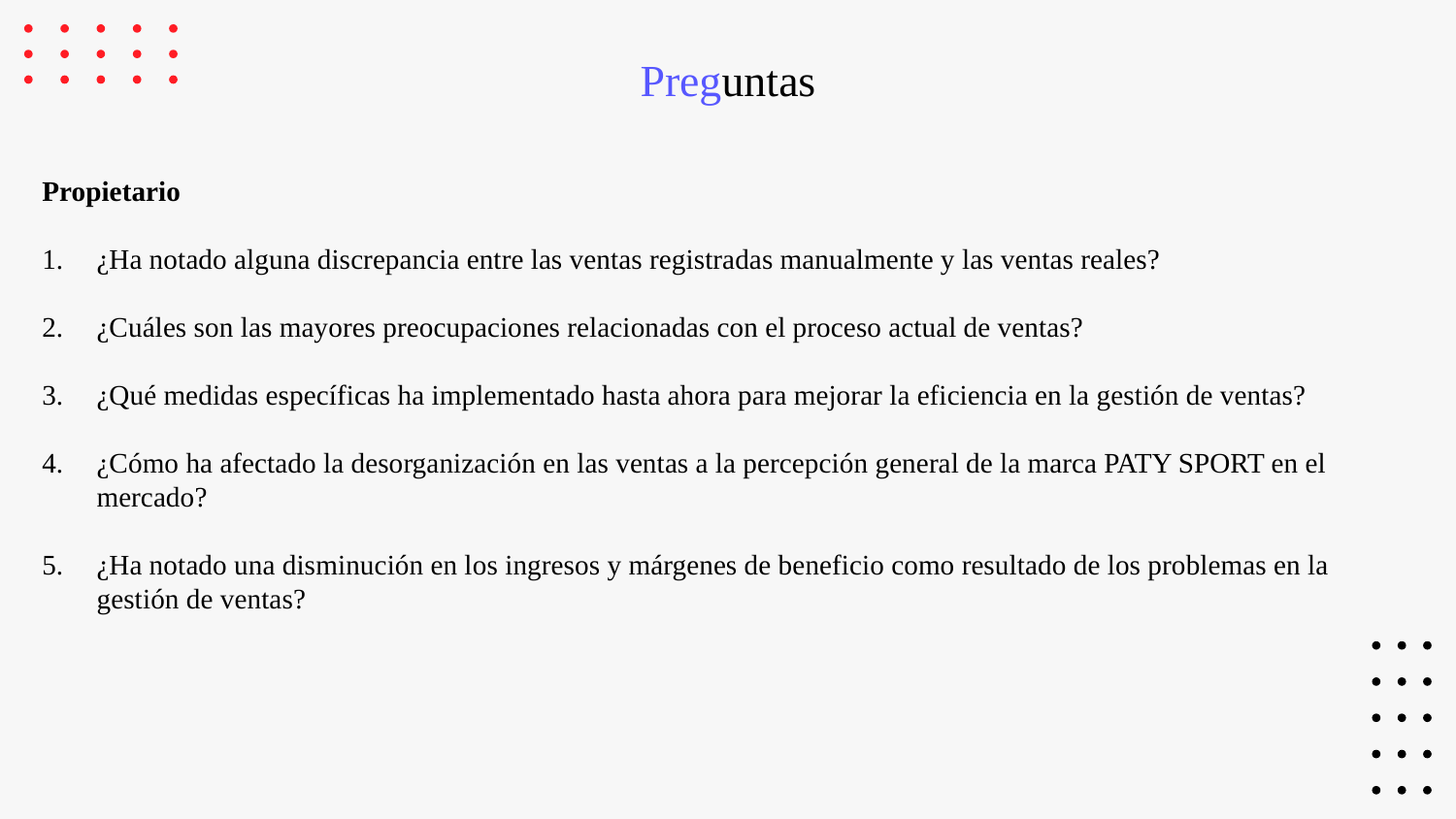

Preguntas

Propietario

¿Ha notado alguna discrepancia entre las ventas registradas manualmente y las ventas reales?

¿Cuáles son las mayores preocupaciones relacionadas con el proceso actual de ventas?

¿Qué medidas específicas ha implementado hasta ahora para mejorar la eficiencia en la gestión de ventas?

¿Cómo ha afectado la desorganización en las ventas a la percepción general de la marca PATY SPORT en el mercado?

¿Ha notado una disminución en los ingresos y márgenes de beneficio como resultado de los problemas en la gestión de ventas?